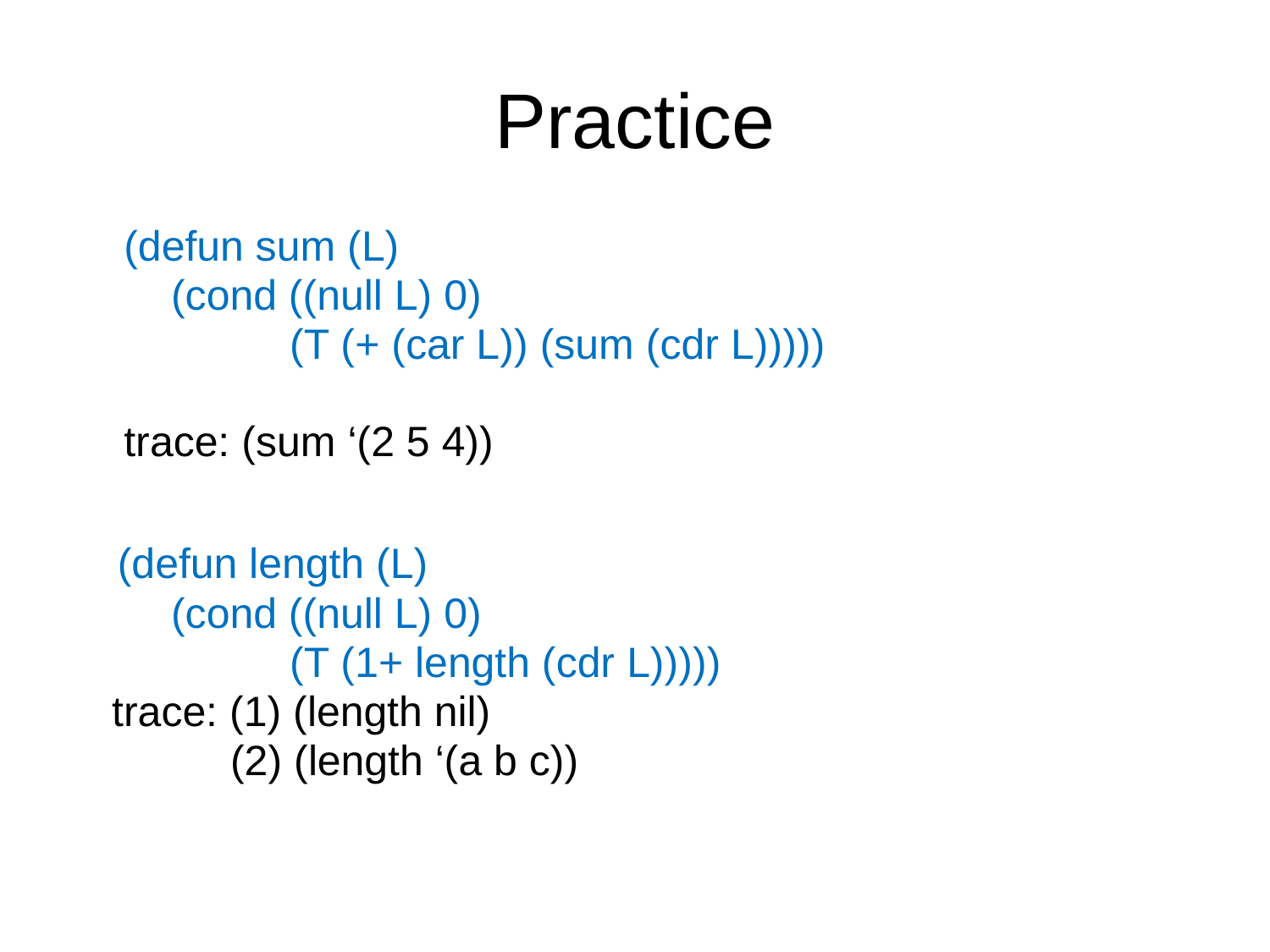

# Practice
	(defun sum (L)
        (cond ((null L) 0)
                  (T (+ (car L)) (sum (cdr L)))))

	trace: (sum ‘(2 5 4))

   (defun length (L)
        (cond ((null L) 0)
                  (T (1+ length (cdr L)))))
   trace: (1) (length nil)
             (2) (length ‘(a b c))